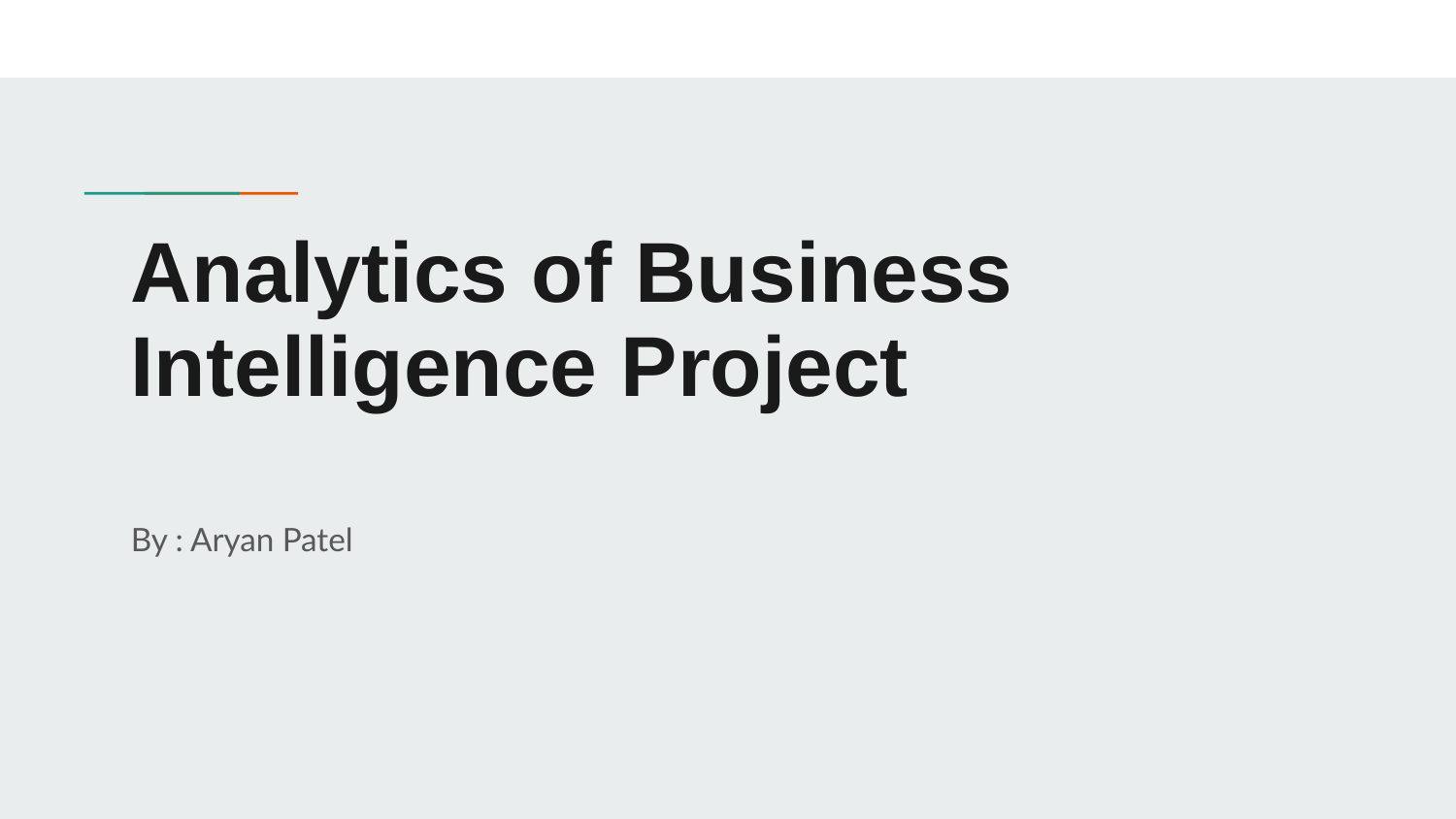

# Analytics of Business Intelligence Project
By : Aryan Patel